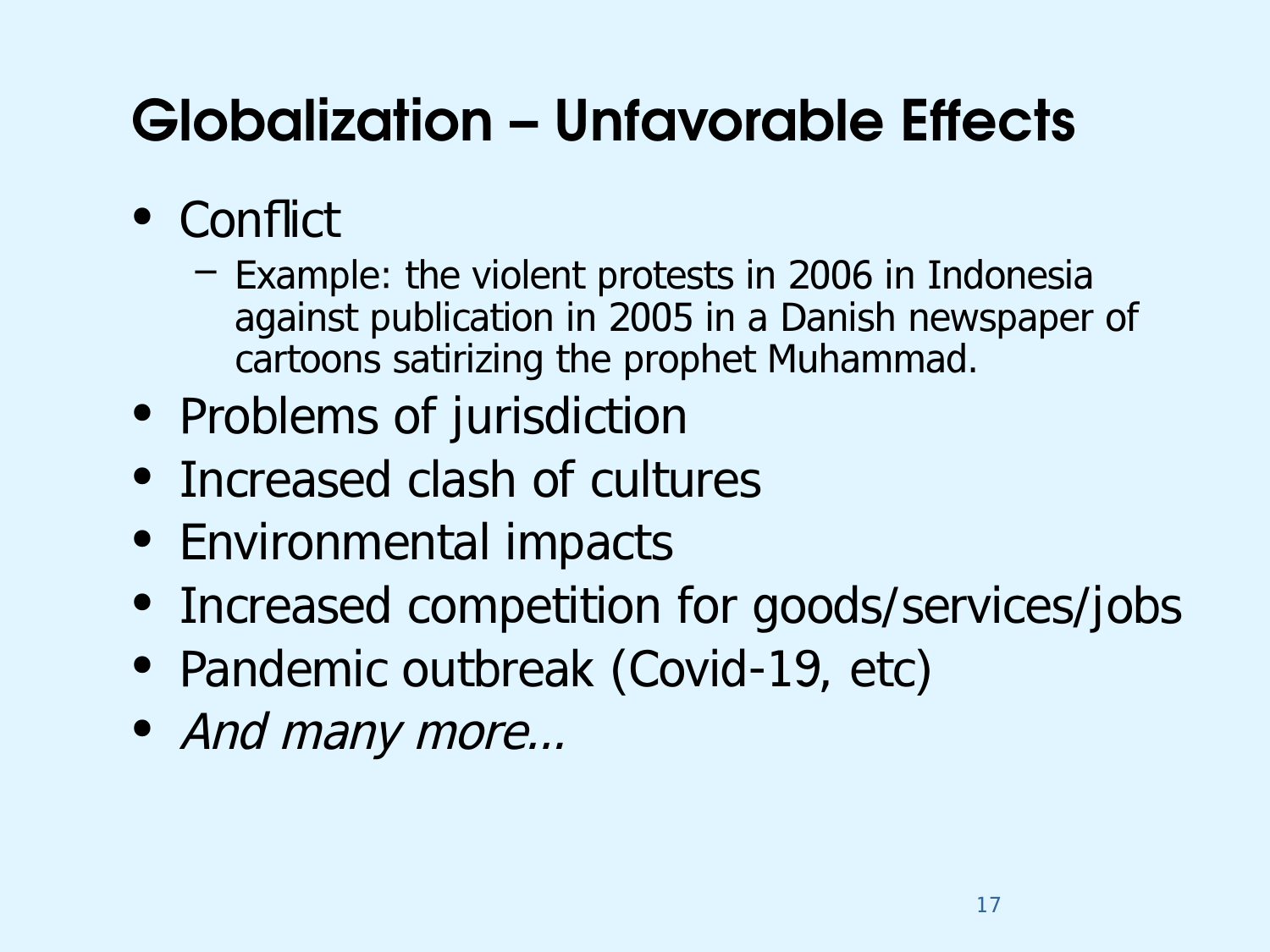

# Globalization – Unfavorable Effects
Conflict
Example: the violent protests in 2006 in Indonesia against publication in 2005 in a Danish newspaper of cartoons satirizing the prophet Muhammad.
Problems of jurisdiction
Increased clash of cultures
Environmental impacts
Increased competition for goods/services/jobs
Pandemic outbreak (Covid-19, etc)
And many more…
17